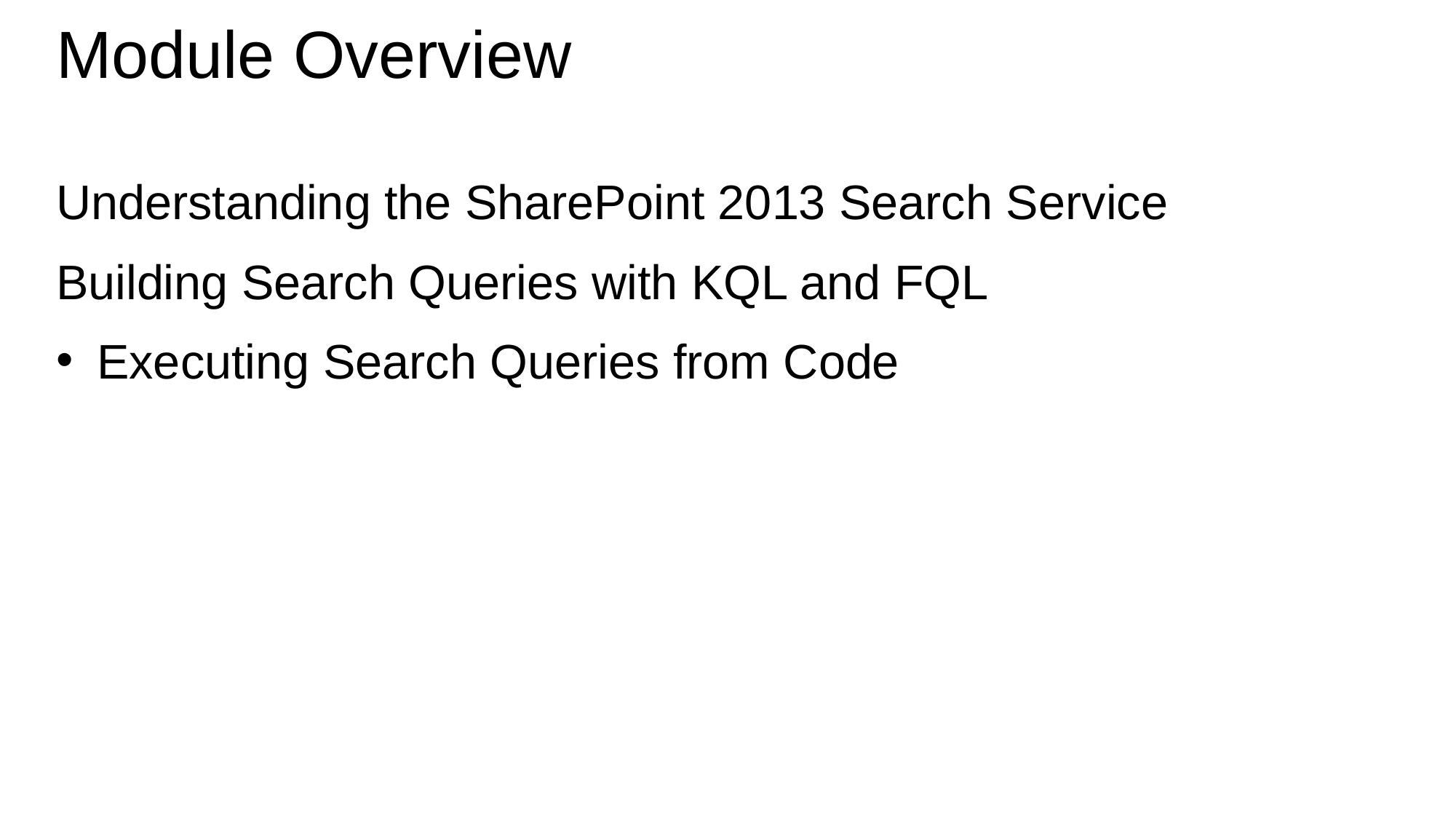

# Module Overview
Understanding the SharePoint 2013 Search Service
Building Search Queries with KQL and FQL
Executing Search Queries from Code